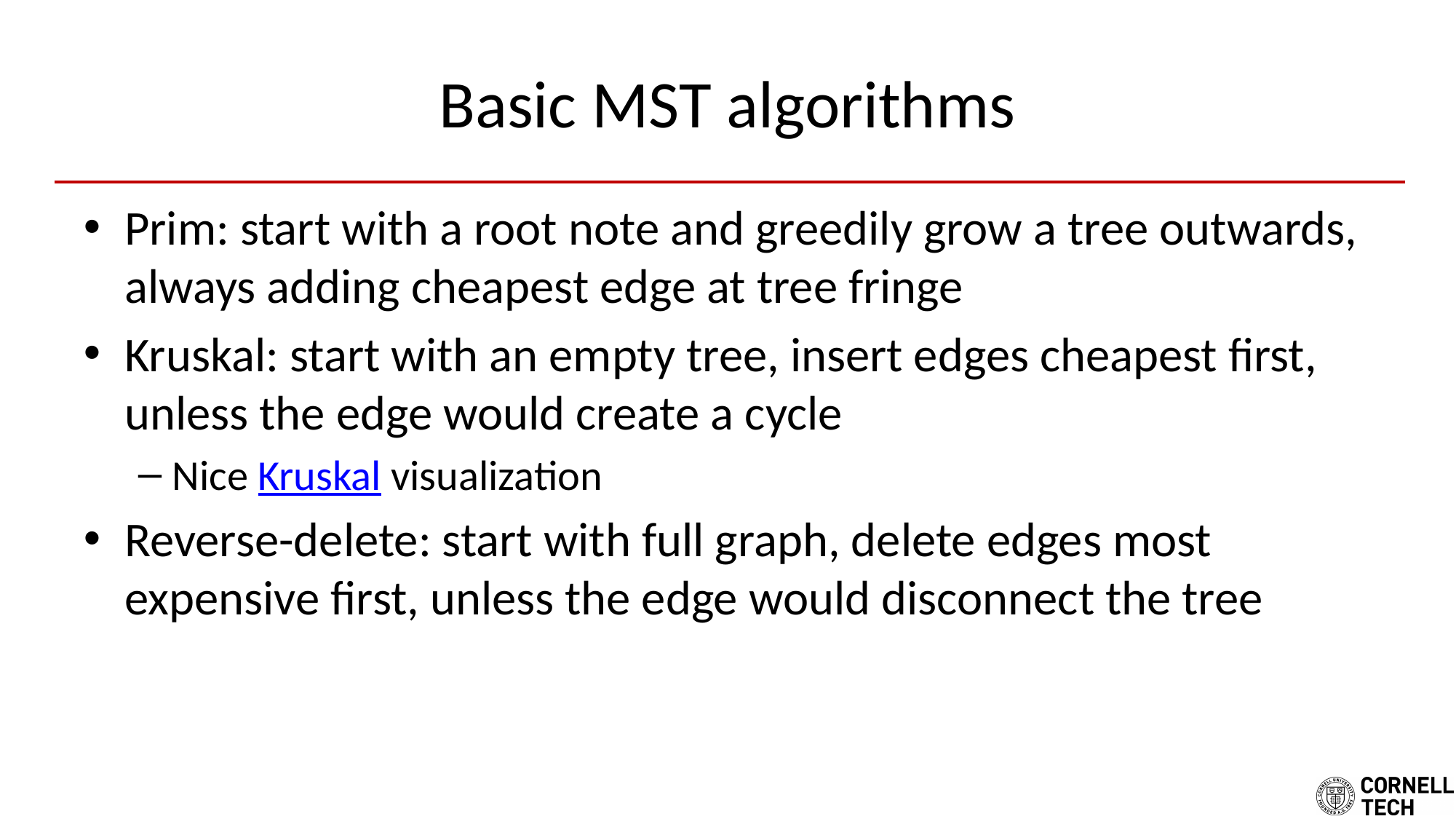

# Basic MST algorithms
Prim: start with a root note and greedily grow a tree outwards, always adding cheapest edge at tree fringe
Kruskal: start with an empty tree, insert edges cheapest first, unless the edge would create a cycle
Nice Kruskal visualization
Reverse-delete: start with full graph, delete edges most expensive first, unless the edge would disconnect the tree